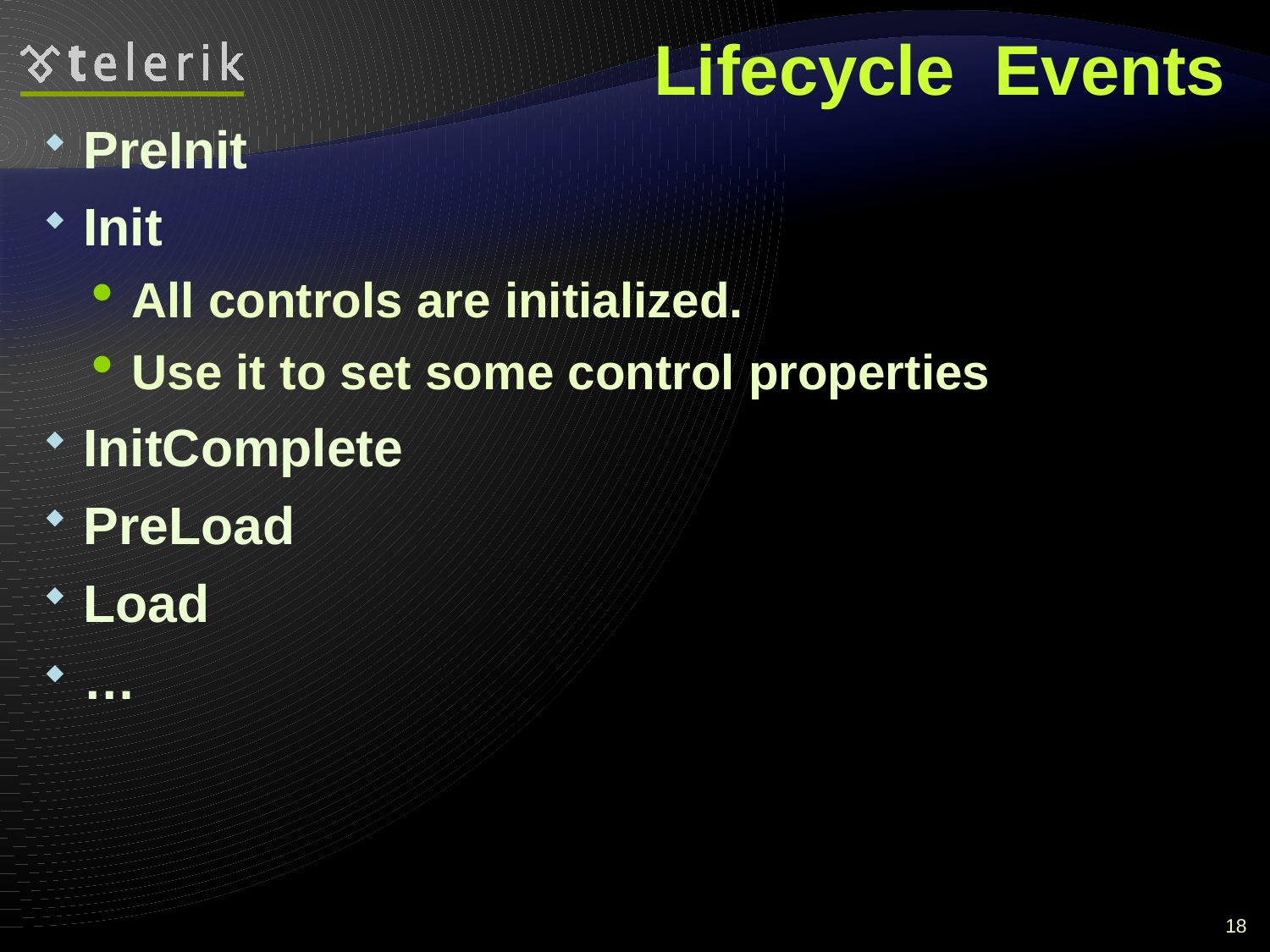

# Lifecycle  Events
PreInit
Init
All controls are initialized.
Use it to set some control properties
InitComplete
PreLoad
Load
…
18